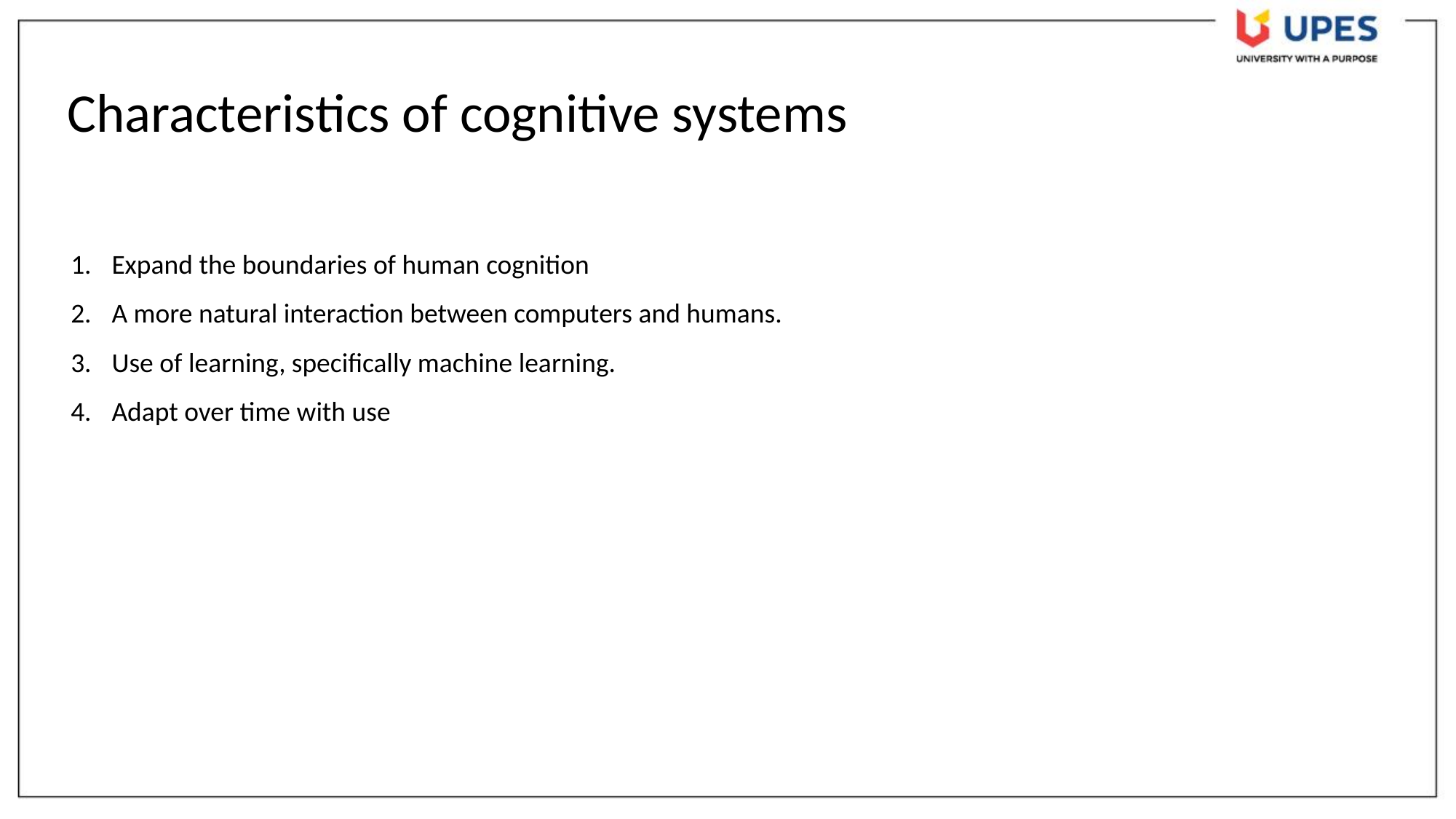

Characteristics of cognitive systems
Expand the boundaries of human cognition
A more natural interaction between computers and humans.
Use of learning, specifically machine learning.
Adapt over time with use